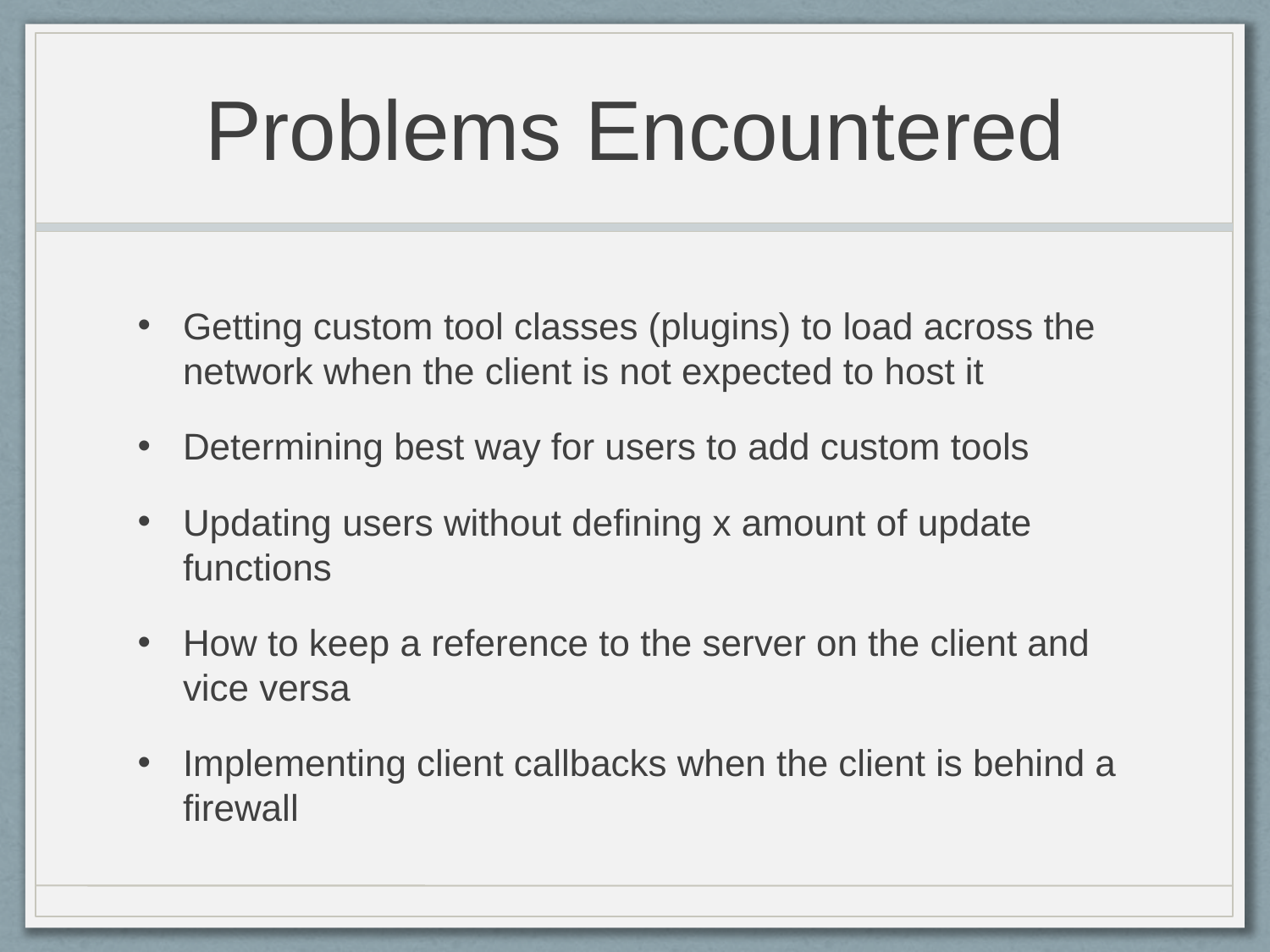

# Problems Encountered
Getting custom tool classes (plugins) to load across the network when the client is not expected to host it
Determining best way for users to add custom tools
Updating users without defining x amount of update functions
How to keep a reference to the server on the client and vice versa
Implementing client callbacks when the client is behind a firewall